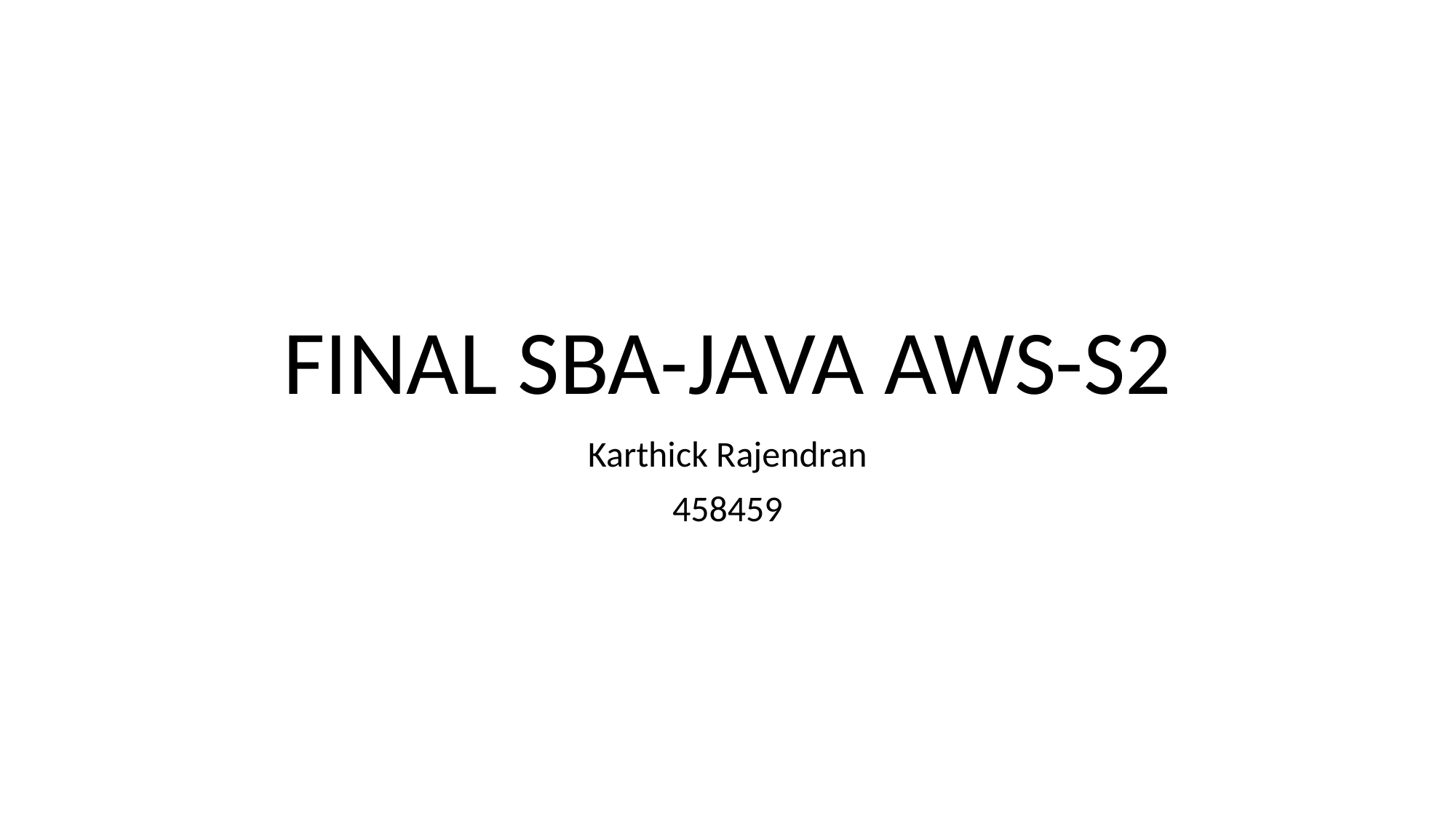

# FINAL SBA-JAVA AWS-S2
Karthick Rajendran
458459